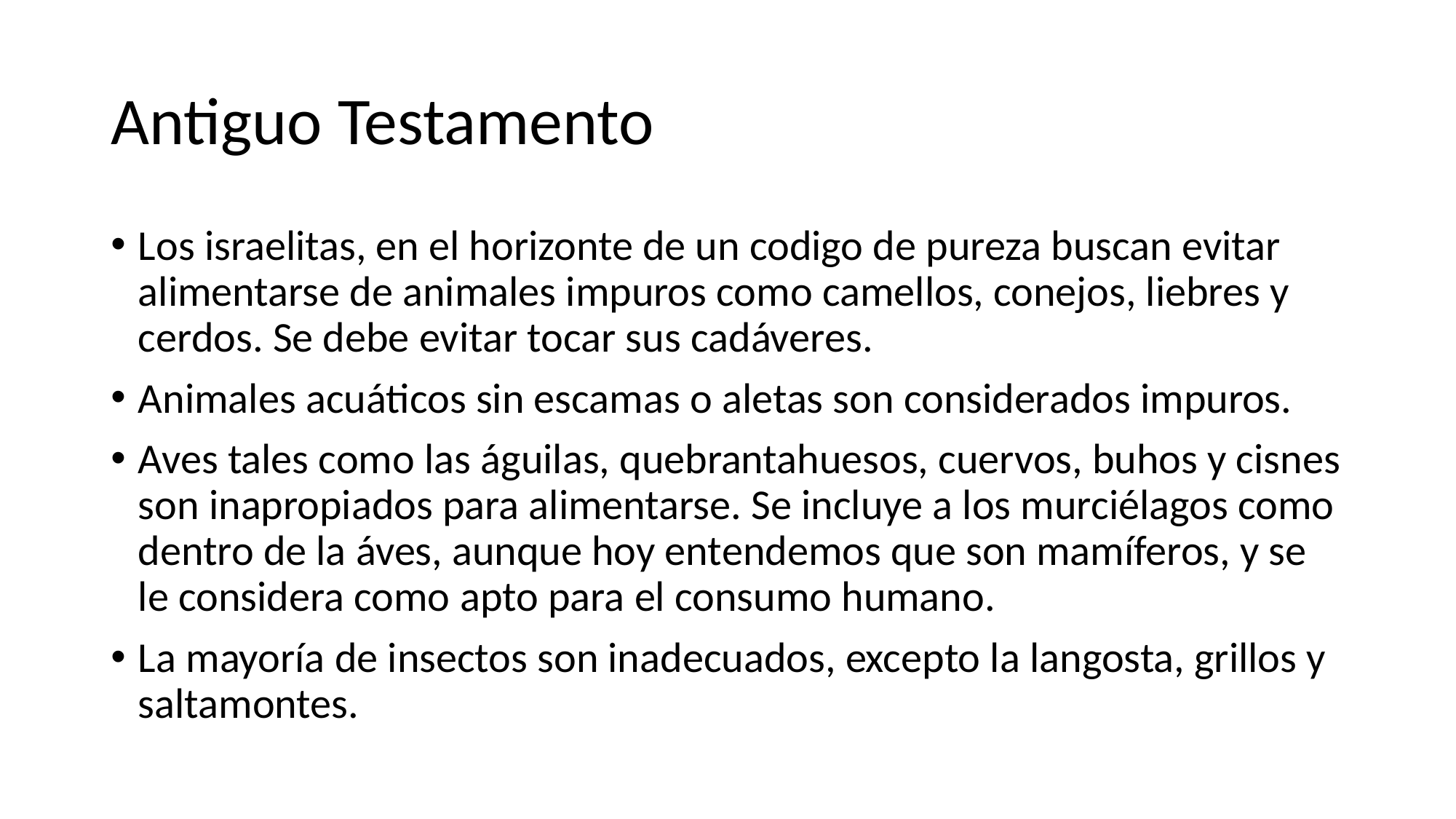

# Antiguo Testamento
Los israelitas, en el horizonte de un codigo de pureza buscan evitar alimentarse de animales impuros como camellos, conejos, liebres y cerdos. Se debe evitar tocar sus cadáveres.
Animales acuáticos sin escamas o aletas son considerados impuros.
Aves tales como las águilas, quebrantahuesos, cuervos, buhos y cisnes son inapropiados para alimentarse. Se incluye a los murciélagos como dentro de la áves, aunque hoy entendemos que son mamíferos, y se le considera como apto para el consumo humano.
La mayoría de insectos son inadecuados, excepto la langosta, grillos y saltamontes.